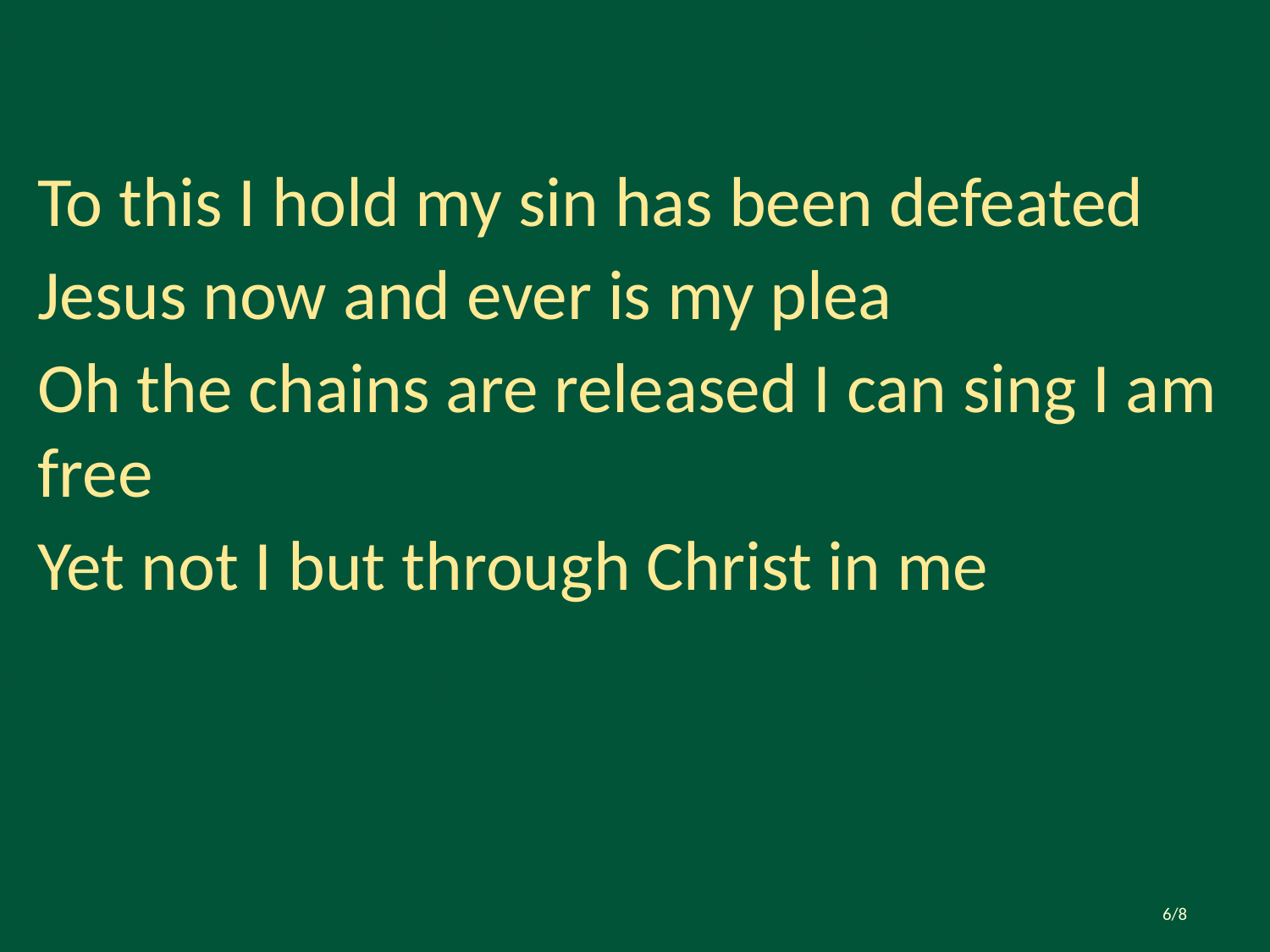

# To this I hold my sin has been defeated
Jesus now and ever is my plea
Oh the chains are released I can sing I am free
Yet not I but through Christ in me
6/8